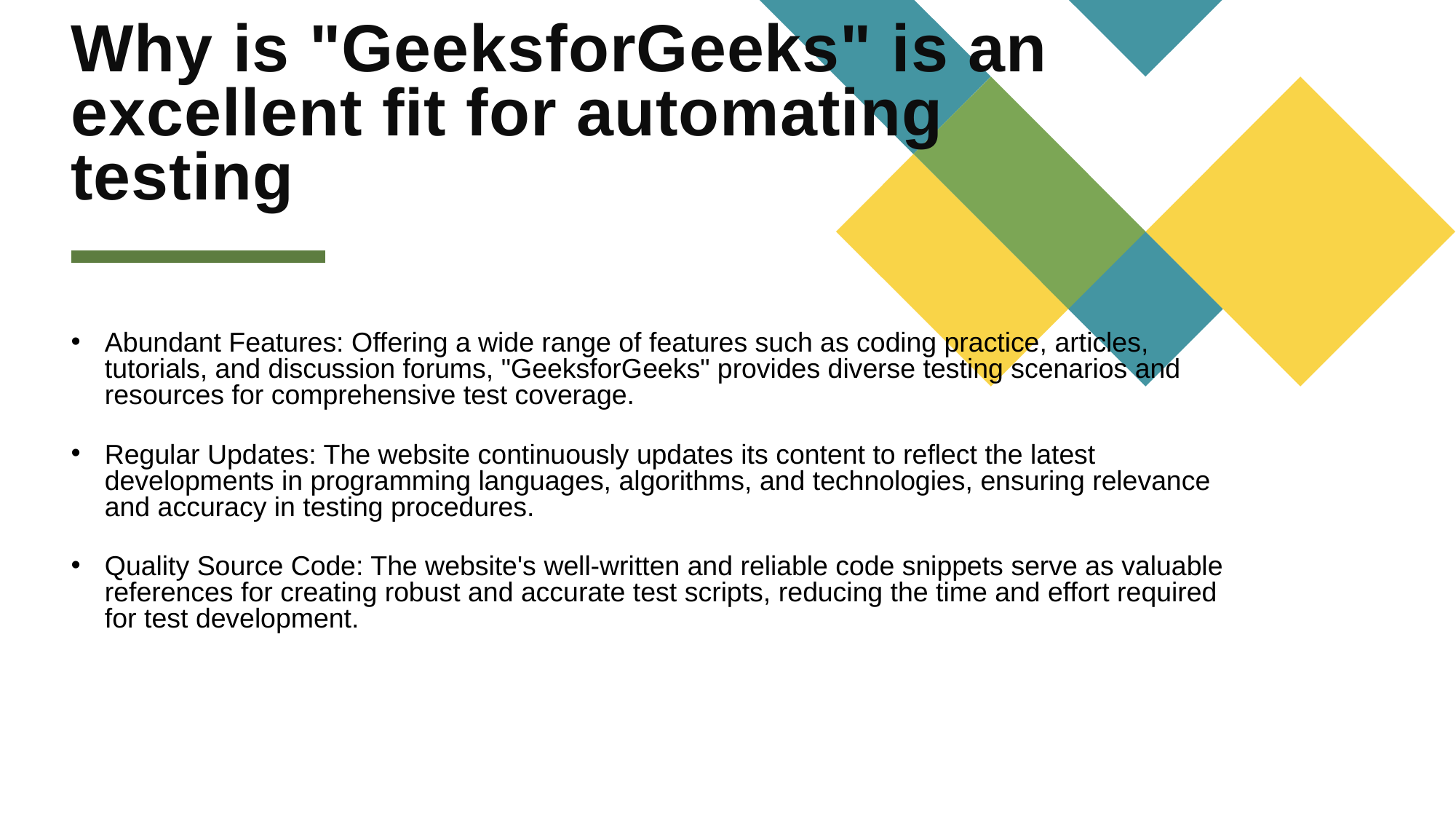

# Why is "GeeksforGeeks" is an excellent fit for automating testing
Abundant Features: Offering a wide range of features such as coding practice, articles, tutorials, and discussion forums, "GeeksforGeeks" provides diverse testing scenarios and resources for comprehensive test coverage.
Regular Updates: The website continuously updates its content to reflect the latest developments in programming languages, algorithms, and technologies, ensuring relevance and accuracy in testing procedures.
Quality Source Code: The website's well-written and reliable code snippets serve as valuable references for creating robust and accurate test scripts, reducing the time and effort required for test development.